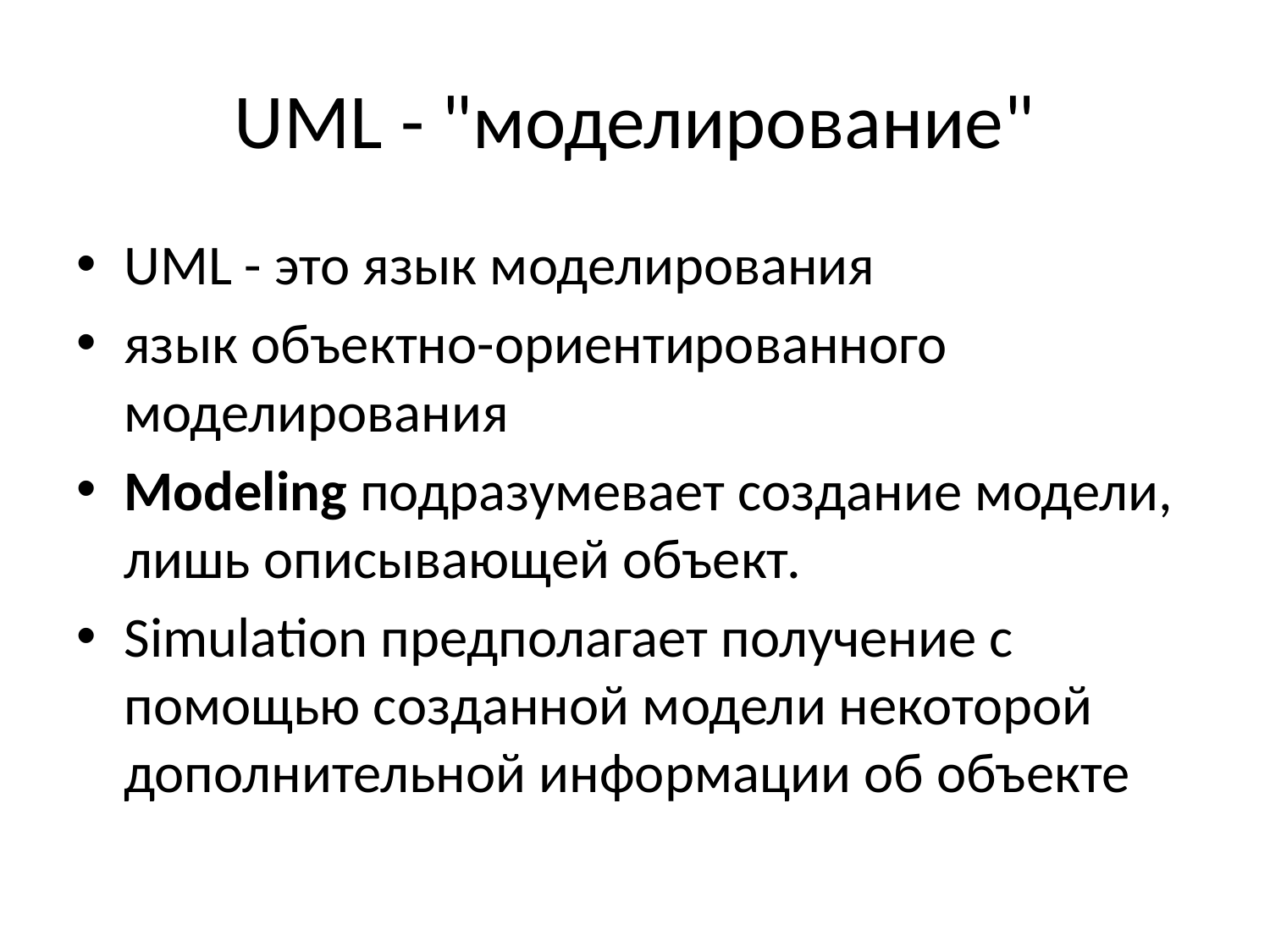

# UML - "моделирование"
UML - это язык моделирования
язык объектно-ориентированного моделирования
Modeling подразумевает создание модели, лишь описывающей объект.
Simulation предполагает получение с помощью созданной модели некоторой дополнительной информации об объекте